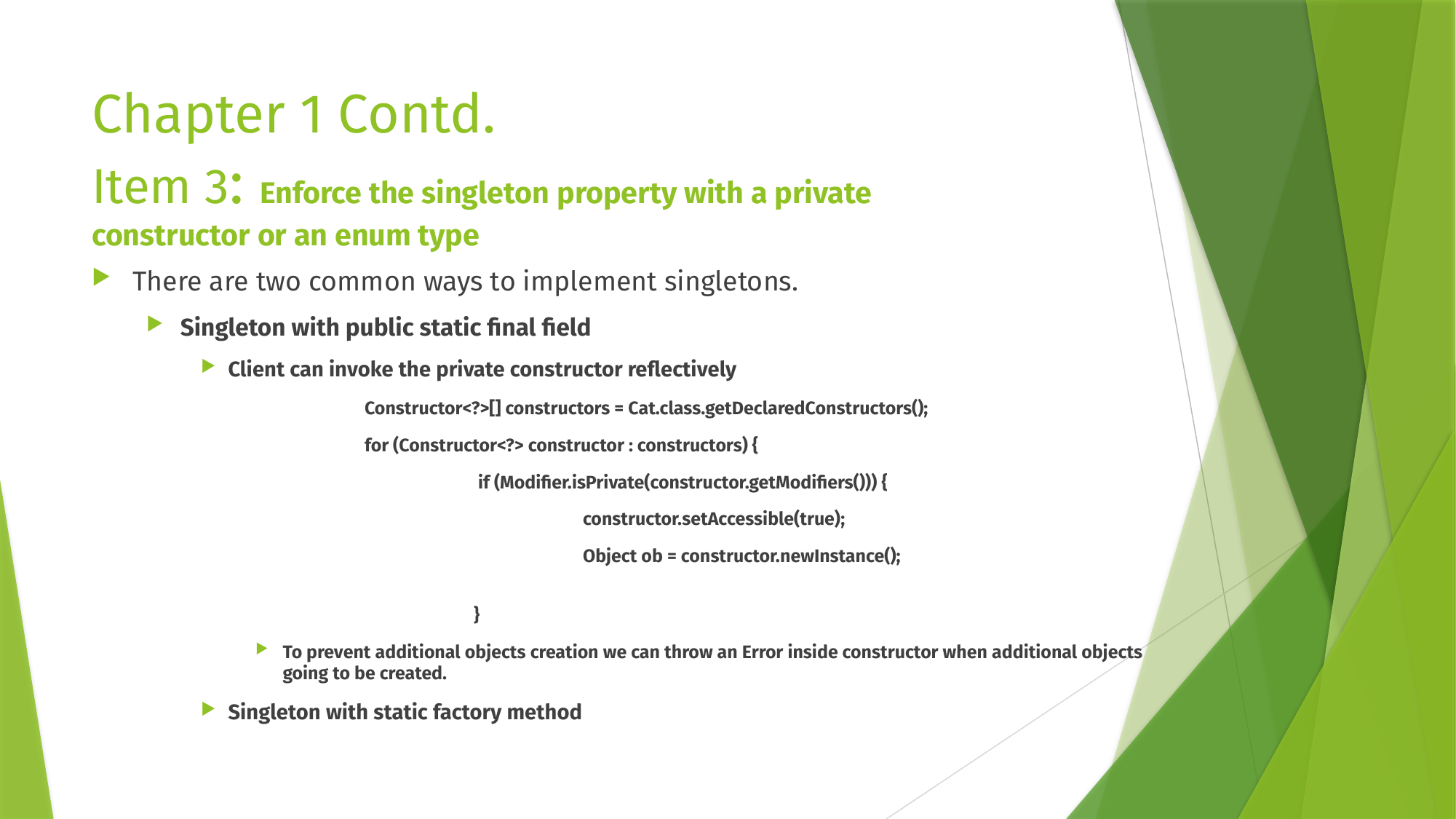

# Chapter 1 Contd. Item 3: Enforce the singleton property with a private constructor or an enum type
There are two common ways to implement singletons.
Singleton with public static final field
Client can invoke the private constructor reflectively
	Constructor<?>[] constructors = Cat.class.getDeclaredConstructors();
	for (Constructor<?> constructor : constructors) {
		 if (Modifier.isPrivate(constructor.getModifiers())) {
			constructor.setAccessible(true);
			Object ob = constructor.newInstance();
		}
To prevent additional objects creation we can throw an Error inside constructor when additional objects going to be created.
Singleton with static factory method